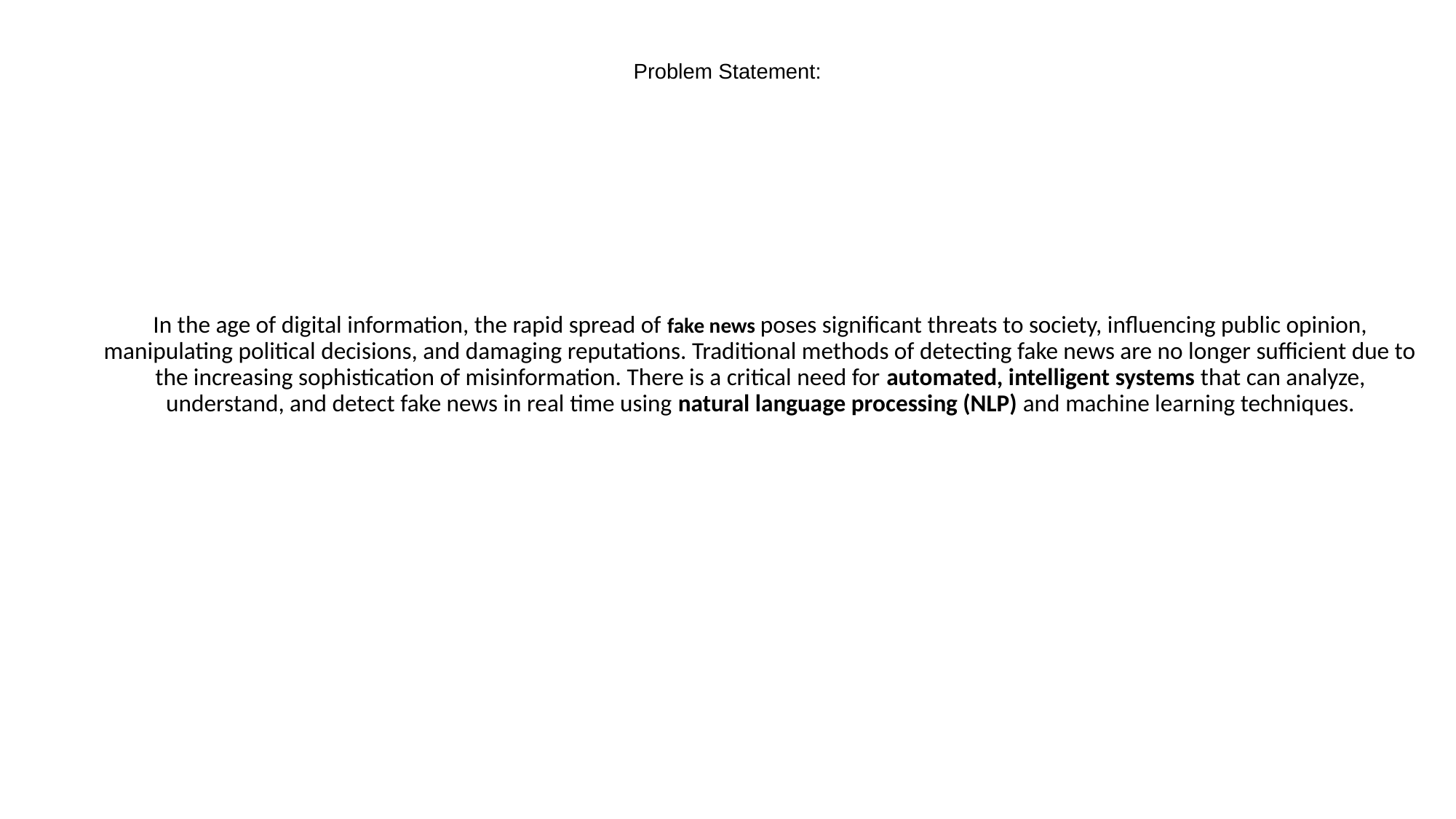

# Problem Statement:
In the age of digital information, the rapid spread of fake news poses significant threats to society, influencing public opinion, manipulating political decisions, and damaging reputations. Traditional methods of detecting fake news are no longer sufficient due to the increasing sophistication of misinformation. There is a critical need for automated, intelligent systems that can analyze, understand, and detect fake news in real time using natural language processing (NLP) and machine learning techniques.